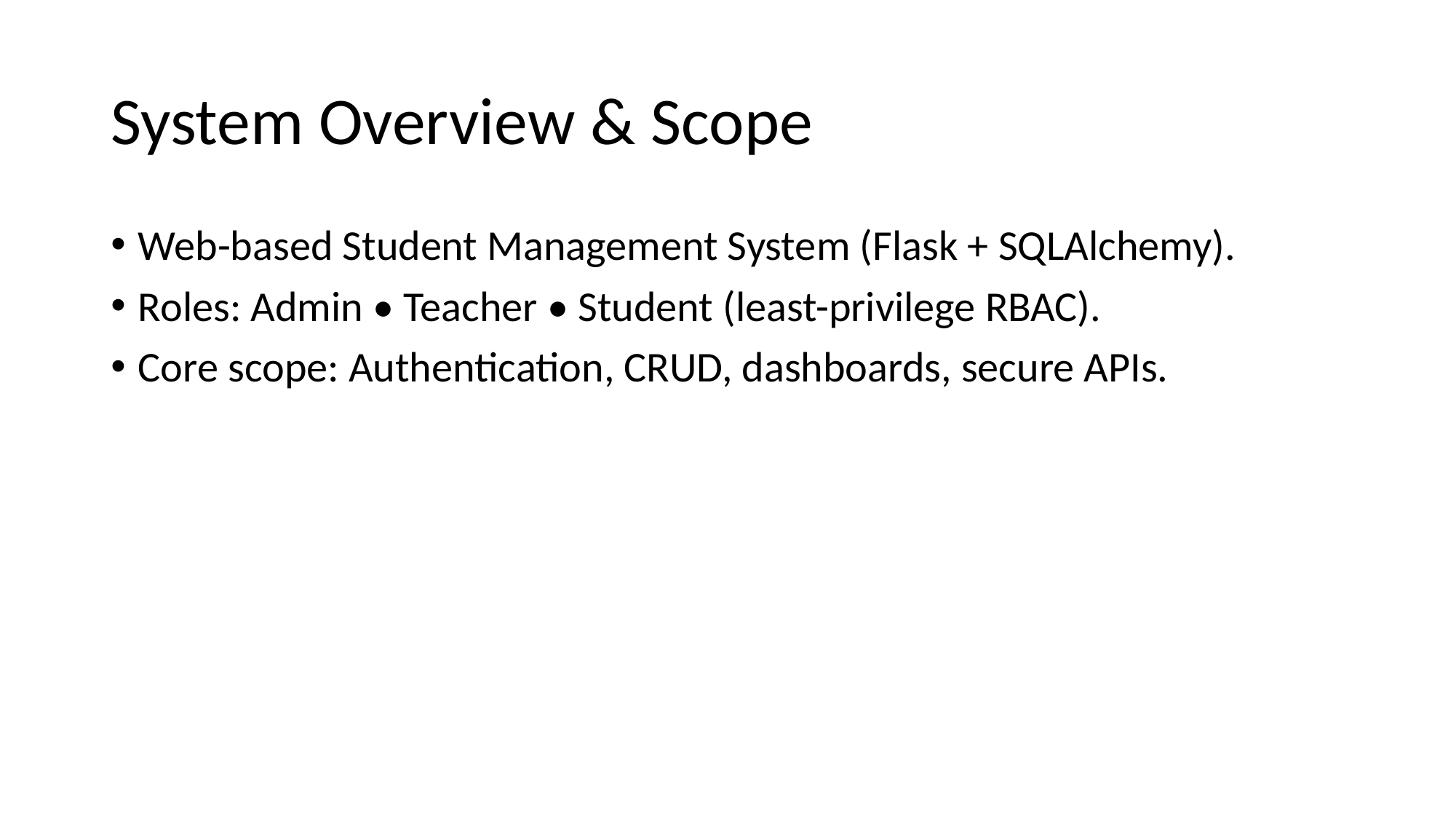

# System Overview & Scope
Web-based Student Management System (Flask + SQLAlchemy).
Roles: Admin • Teacher • Student (least-privilege RBAC).
Core scope: Authentication, CRUD, dashboards, secure APIs.